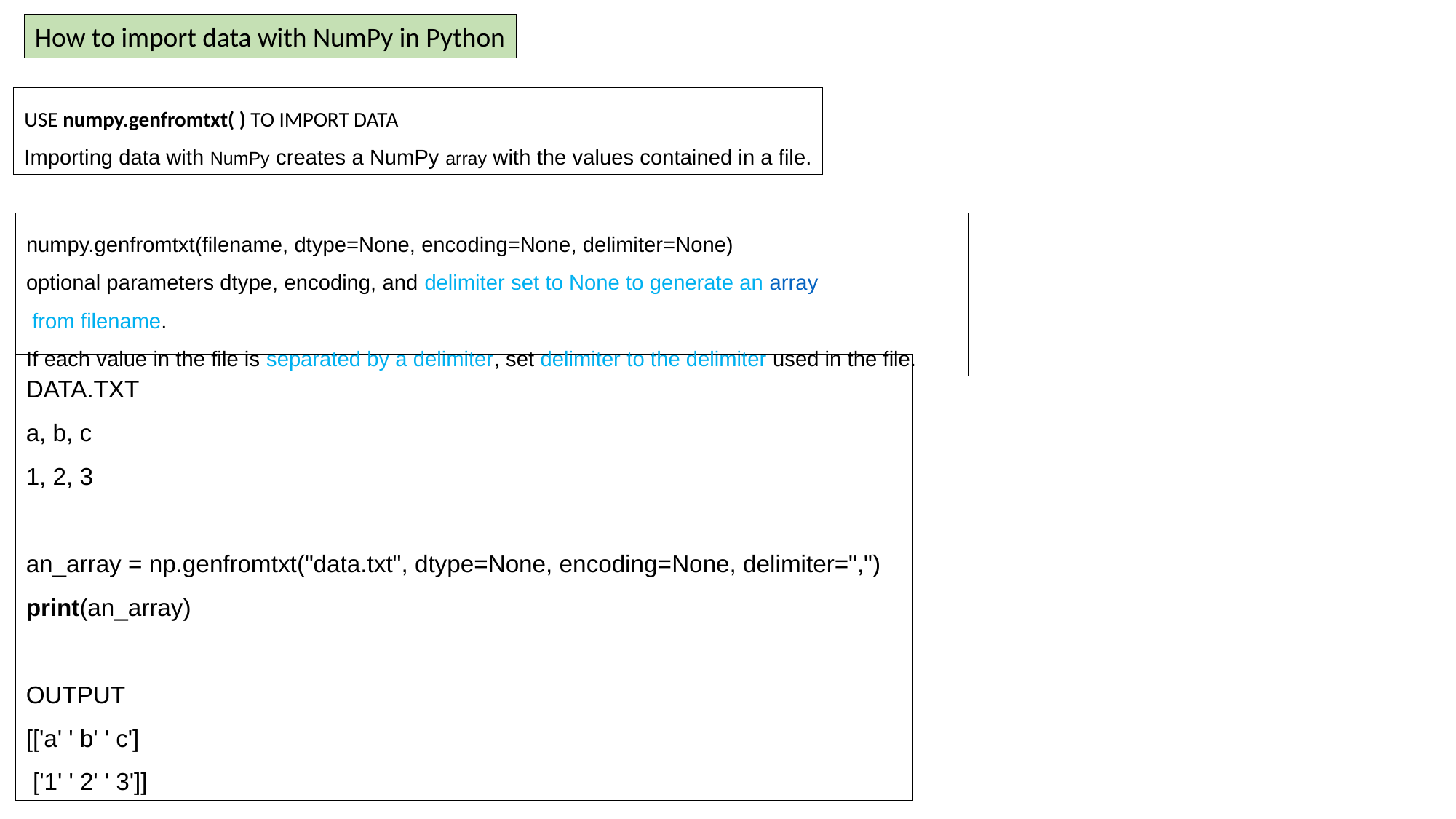

How to import data with NumPy in Python
USE numpy.genfromtxt( ) TO IMPORT DATA
Importing data with NumPy creates a NumPy array with the values contained in a file.
numpy.genfromtxt(filename, dtype=None, encoding=None, delimiter=None)
optional parameters dtype, encoding, and delimiter set to None to generate an array from filename.
If each value in the file is separated by a delimiter, set delimiter to the delimiter used in the file.
DATA.TXT
a, b, c
1, 2, 3

an_array = np.genfromtxt("data.txt", dtype=None, encoding=None, delimiter=",")
print(an_array)

OUTPUT
[['a' ' b' ' c']
 ['1' ' 2' ' 3']]